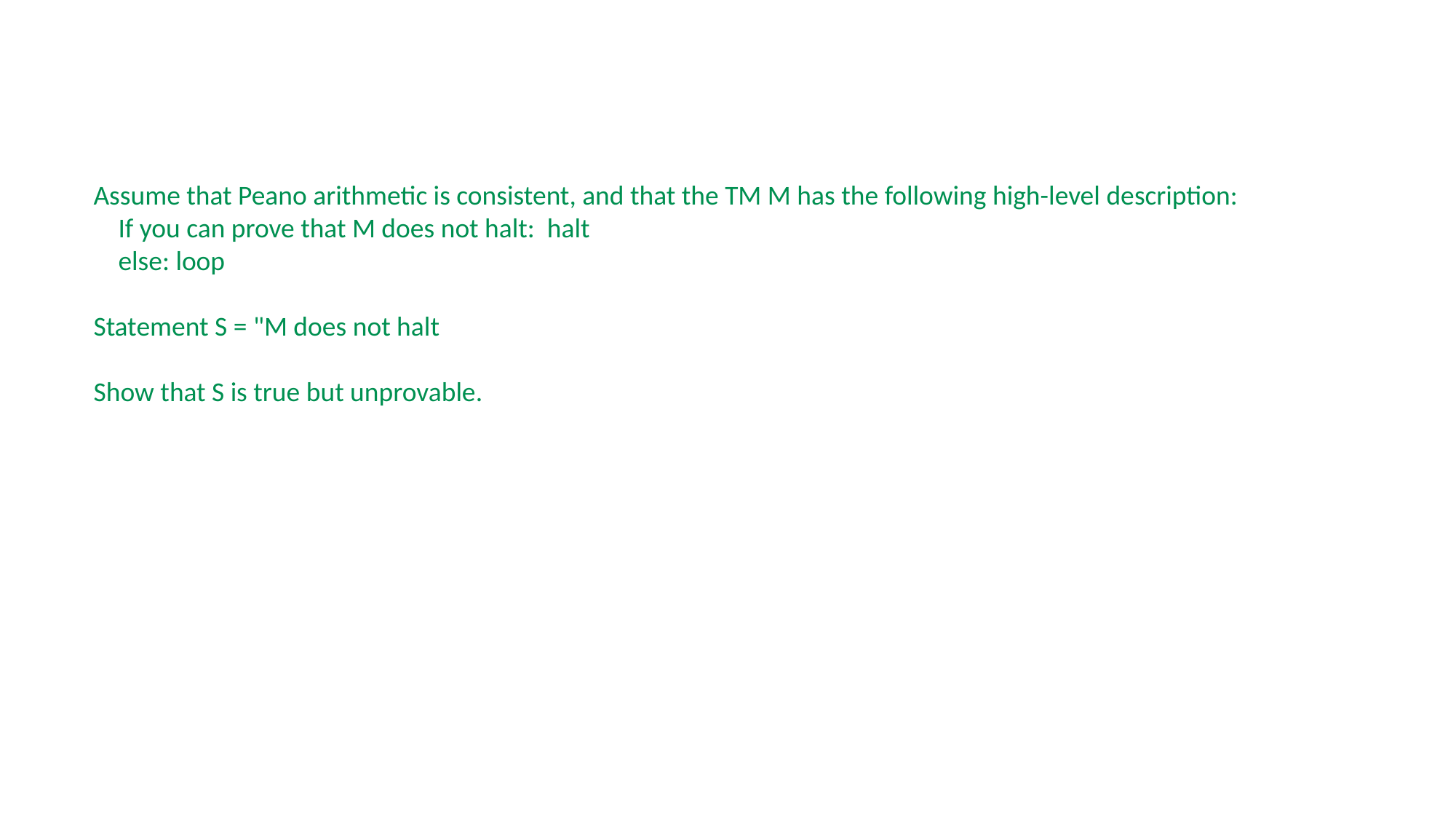

Assume that Peano arithmetic is consistent, and that the TM M has the following high-level description:
    If you can prove that M does not halt:  halt
    else: loop

Statement S = "M does not halt

Show that S is true but unprovable.